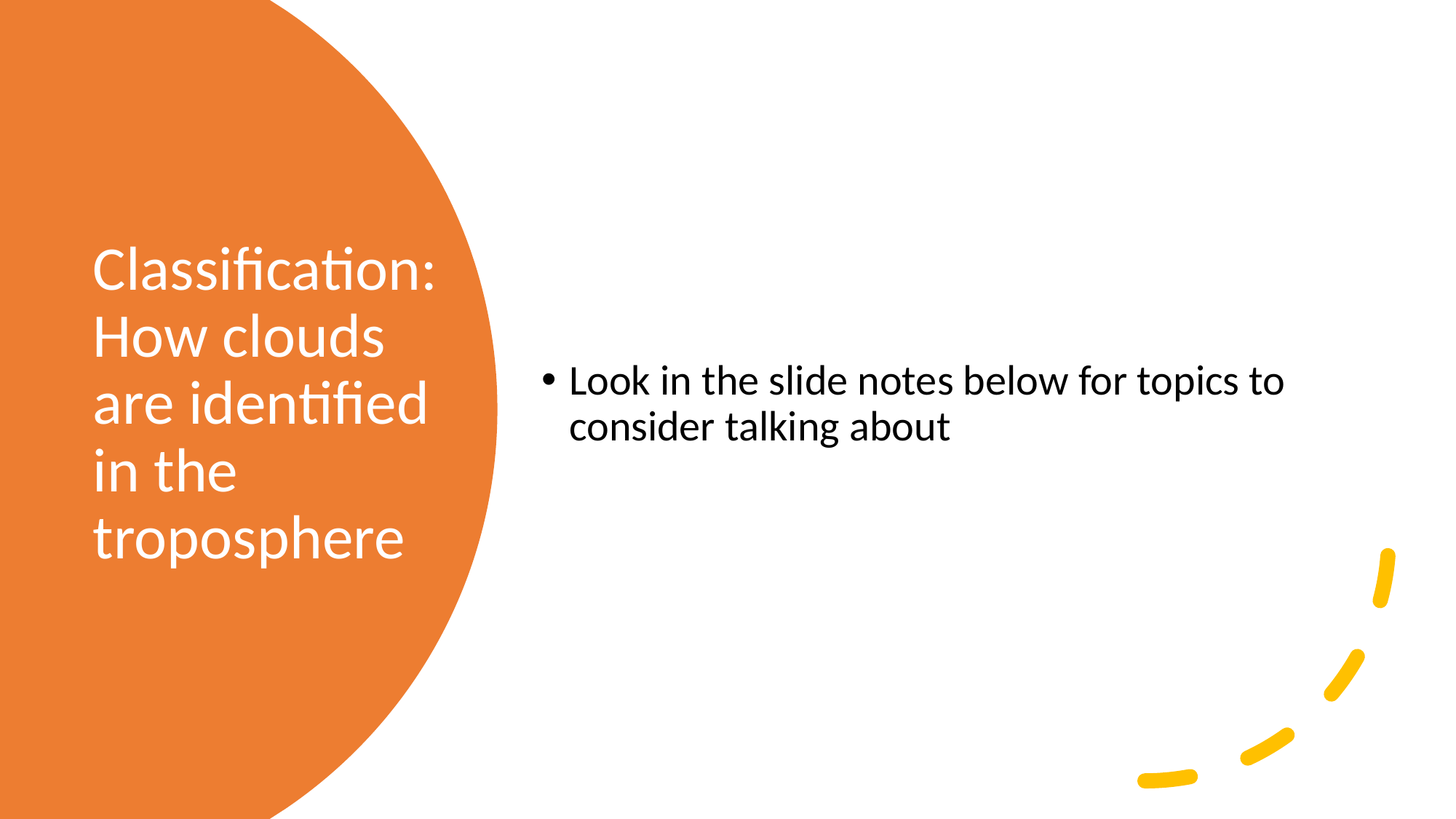

Look in the slide notes below for topics to consider talking about
# Classification: How clouds are identified in the troposphere